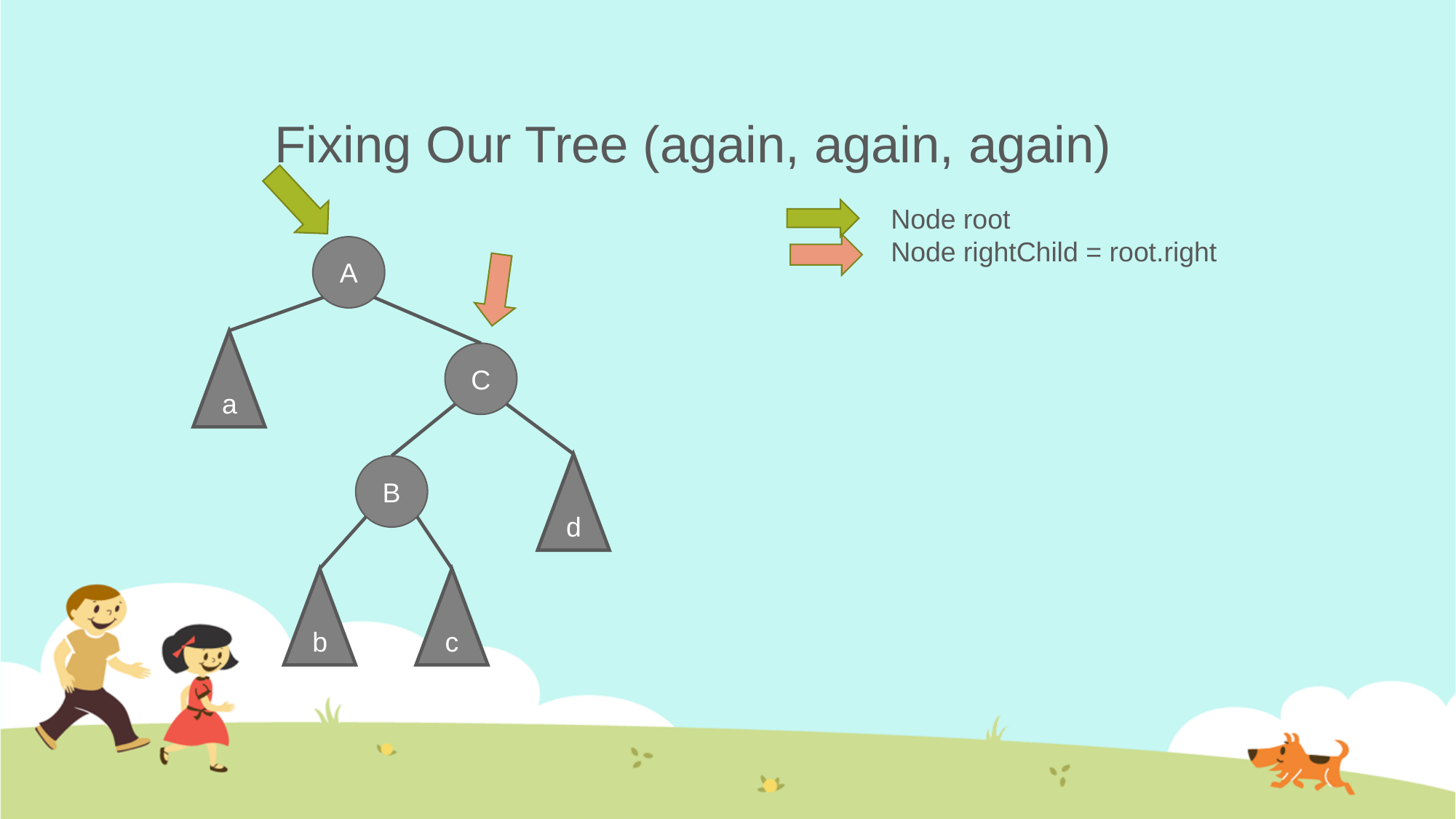

# Fixing Our Tree (again, again, again)

Node root
Node rightChild = root.right

A

a
C
d
B
b
c